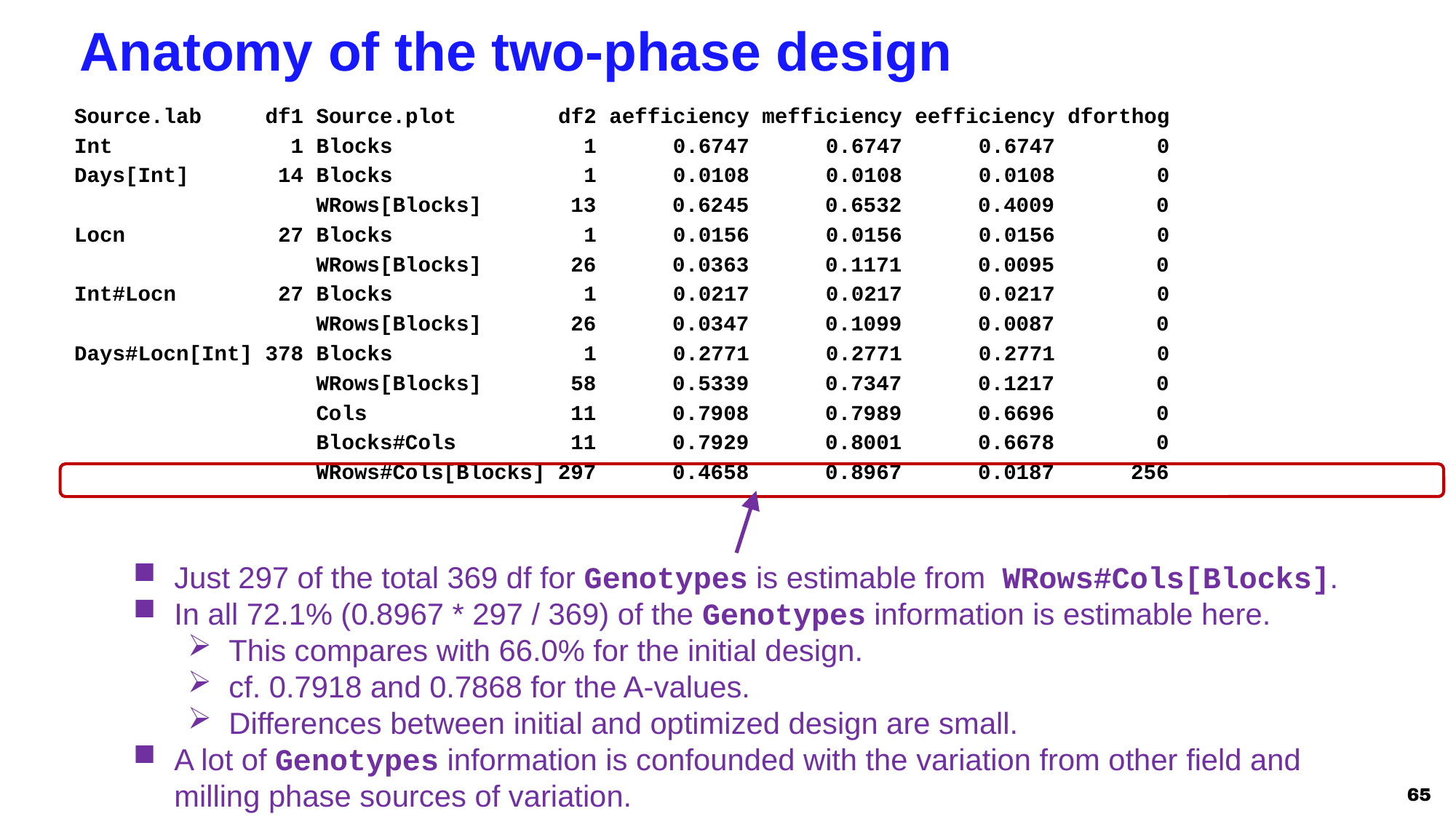

# Anatomy of the two-phase design
Source.lab     df1 Source.plot        df2 aefficiency mefficiency eefficiency dforthog
Int              1 Blocks               1      0.6747      0.6747      0.6747        0
Days[Int]       14 Blocks               1      0.0108      0.0108      0.0108        0
                   WRows[Blocks]       13      0.6245      0.6532      0.4009        0
Locn            27 Blocks               1      0.0156      0.0156      0.0156        0
                   WRows[Blocks]       26      0.0363      0.1171      0.0095        0
Int#Locn        27 Blocks               1      0.0217      0.0217      0.0217        0
                   WRows[Blocks]       26      0.0347      0.1099      0.0087        0
Days#Locn[Int] 378 Blocks               1      0.2771      0.2771      0.2771        0
                   WRows[Blocks]       58      0.5339      0.7347      0.1217        0
                   Cols                11      0.7908      0.7989      0.6696        0
                   Blocks#Cols         11      0.7929      0.8001      0.6678        0
                   WRows#Cols[Blocks] 297      0.4658      0.8967      0.0187      256

Just 297 of the total 369 df for Genotypes is estimable from  WRows#Cols[Blocks].
In all 72.1% (0.8967 * 297 / 369) of the Genotypes information is estimable here.
This compares with 66.0% for the initial design.
cf. 0.7918 and 0.7868 for the A-values.
Differences between initial and optimized design are small.
A lot of Genotypes information is confounded with the variation from other field and milling phase sources of variation.
65